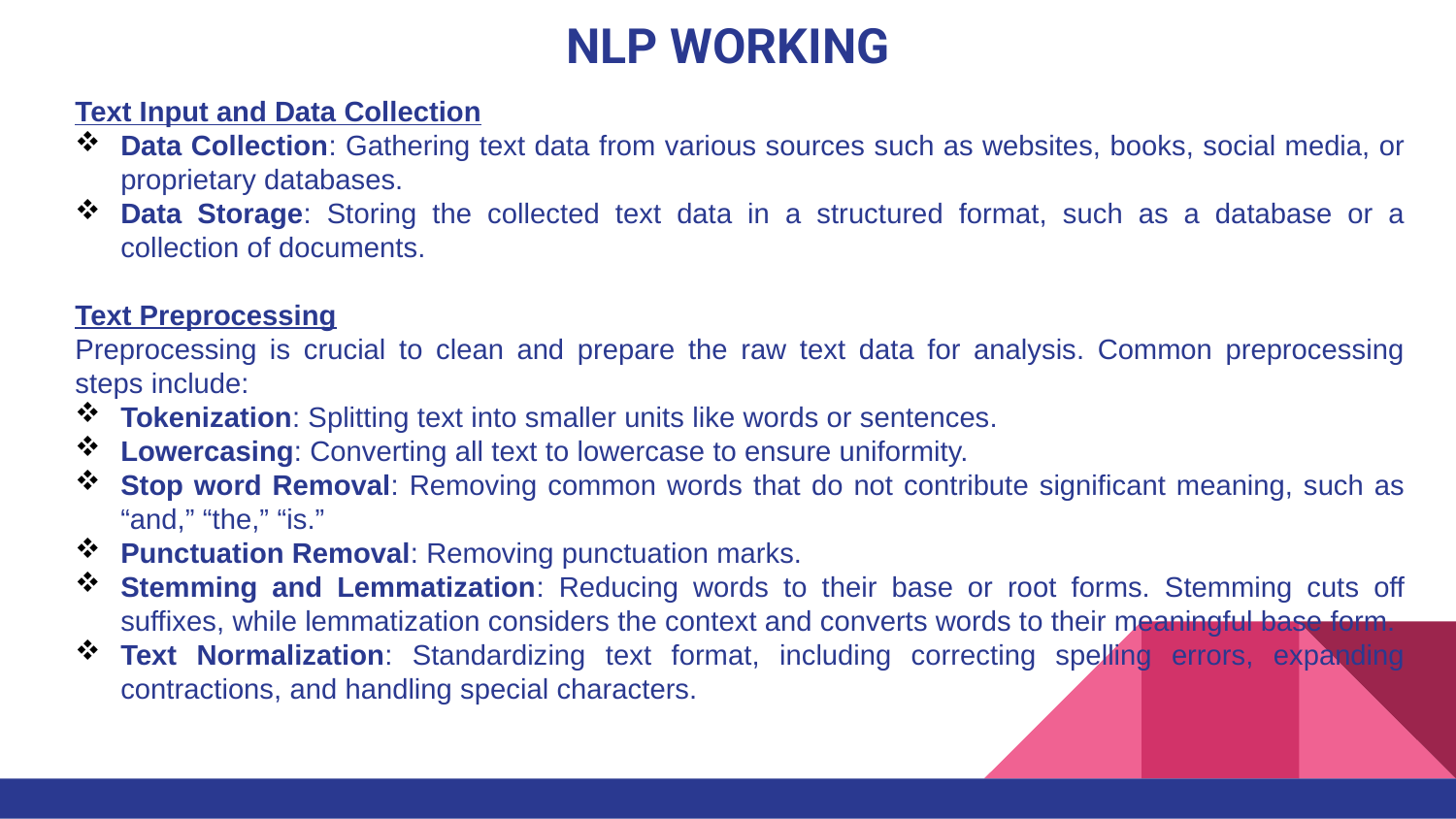

# NLP WORKING
Text Input and Data Collection
Data Collection: Gathering text data from various sources such as websites, books, social media, or proprietary databases.
Data Storage: Storing the collected text data in a structured format, such as a database or a collection of documents.

Text Preprocessing
Preprocessing is crucial to clean and prepare the raw text data for analysis. Common preprocessing steps include:
Tokenization: Splitting text into smaller units like words or sentences.
Lowercasing: Converting all text to lowercase to ensure uniformity.
Stop word Removal: Removing common words that do not contribute significant meaning, such as “and,” “the,” “is.”
Punctuation Removal: Removing punctuation marks.
Stemming and Lemmatization: Reducing words to their base or root forms. Stemming cuts off suffixes, while lemmatization considers the context and converts words to their meaningful base form.
Text Normalization: Standardizing text format, including correcting spelling errors, expanding contractions, and handling special characters.